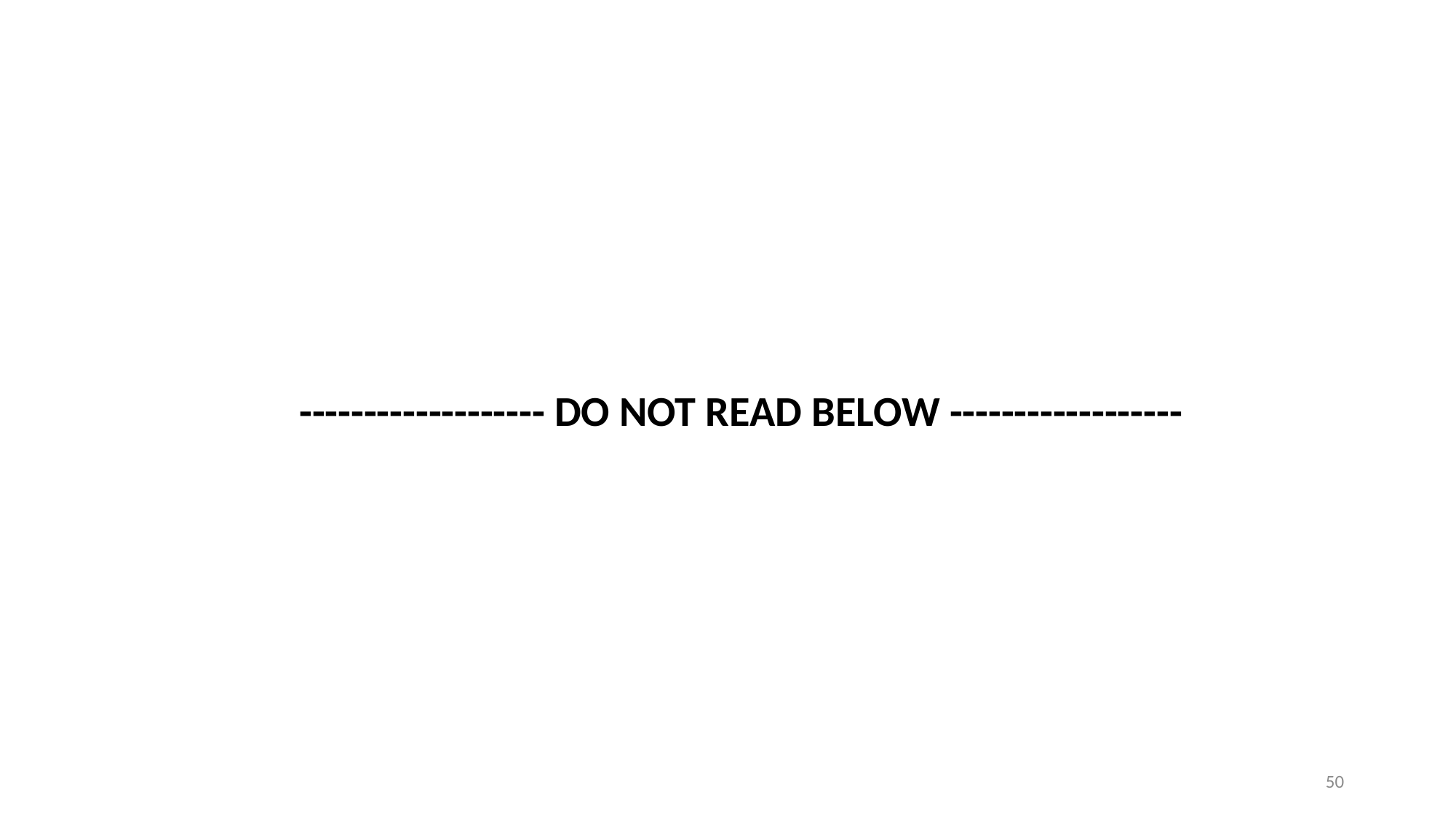

------------------- DO NOT READ BELOW ------------------
50